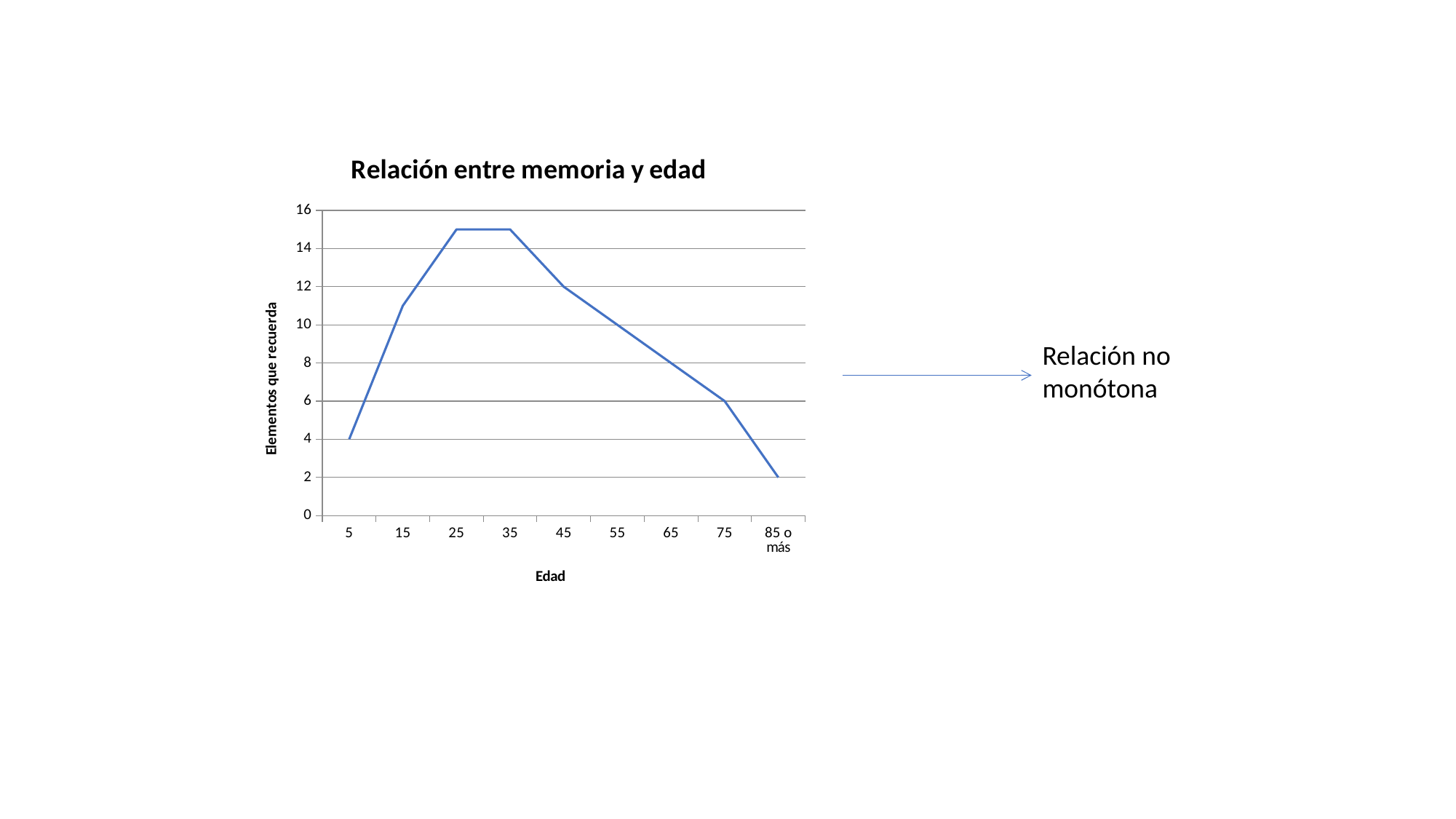

### Chart: Relación entre memoria y edad

| Category | Elementos que recuerda |
|---|---|
| 5 | 4.0 |
| 15 | 11.0 |
| 25 | 15.0 |
| 35 | 15.0 |
| 45 | 12.0 |
| 55 | 10.0 |
| 65 | 8.0 |
| 75 | 6.0 |
| 85 o más | 2.0 |
Relación no monótona